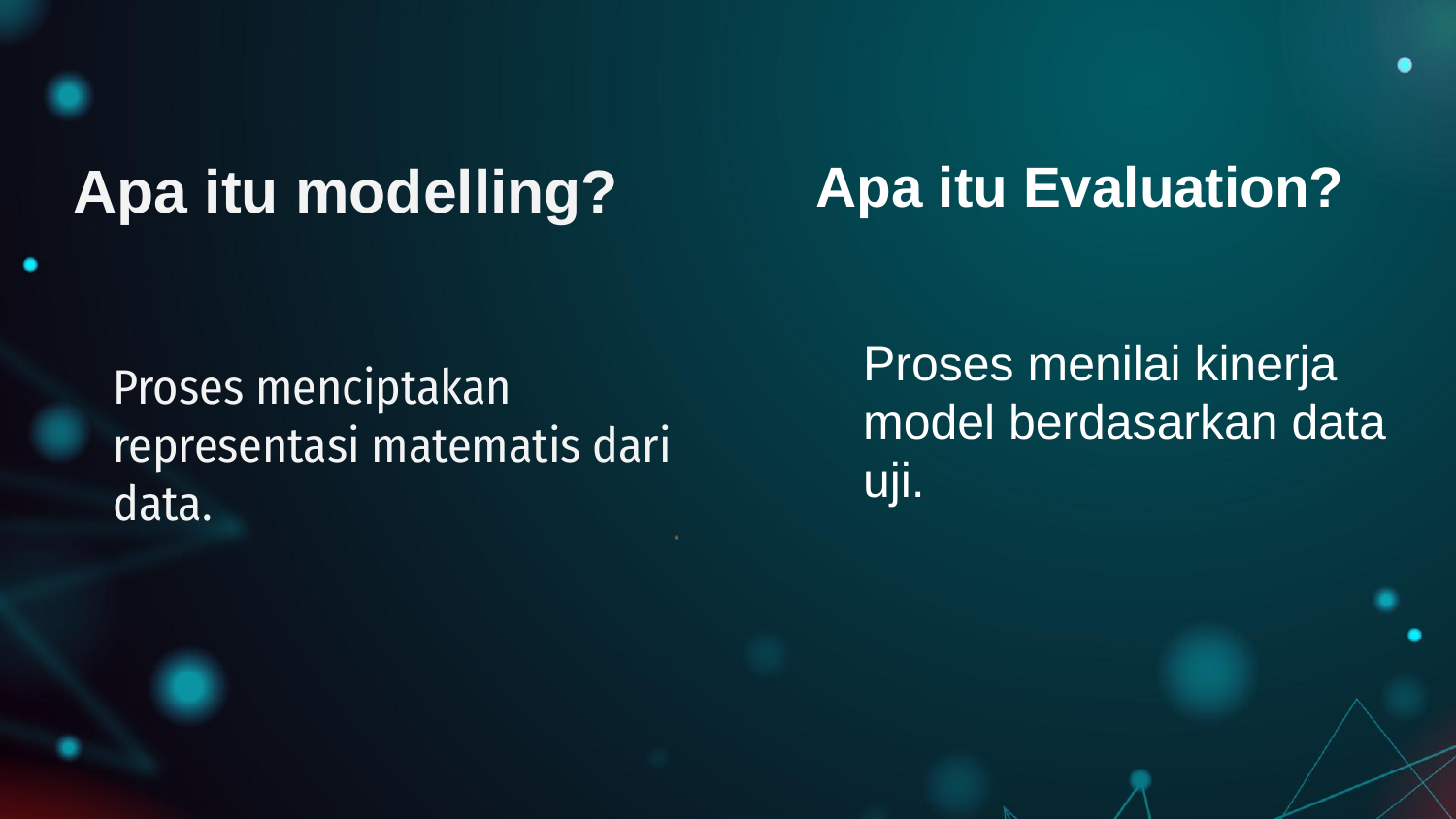

# Apa itu modelling?
Apa itu Evaluation?

Proses menciptakan representasi matematis dari data.
Proses menilai kinerja model berdasarkan data uji.